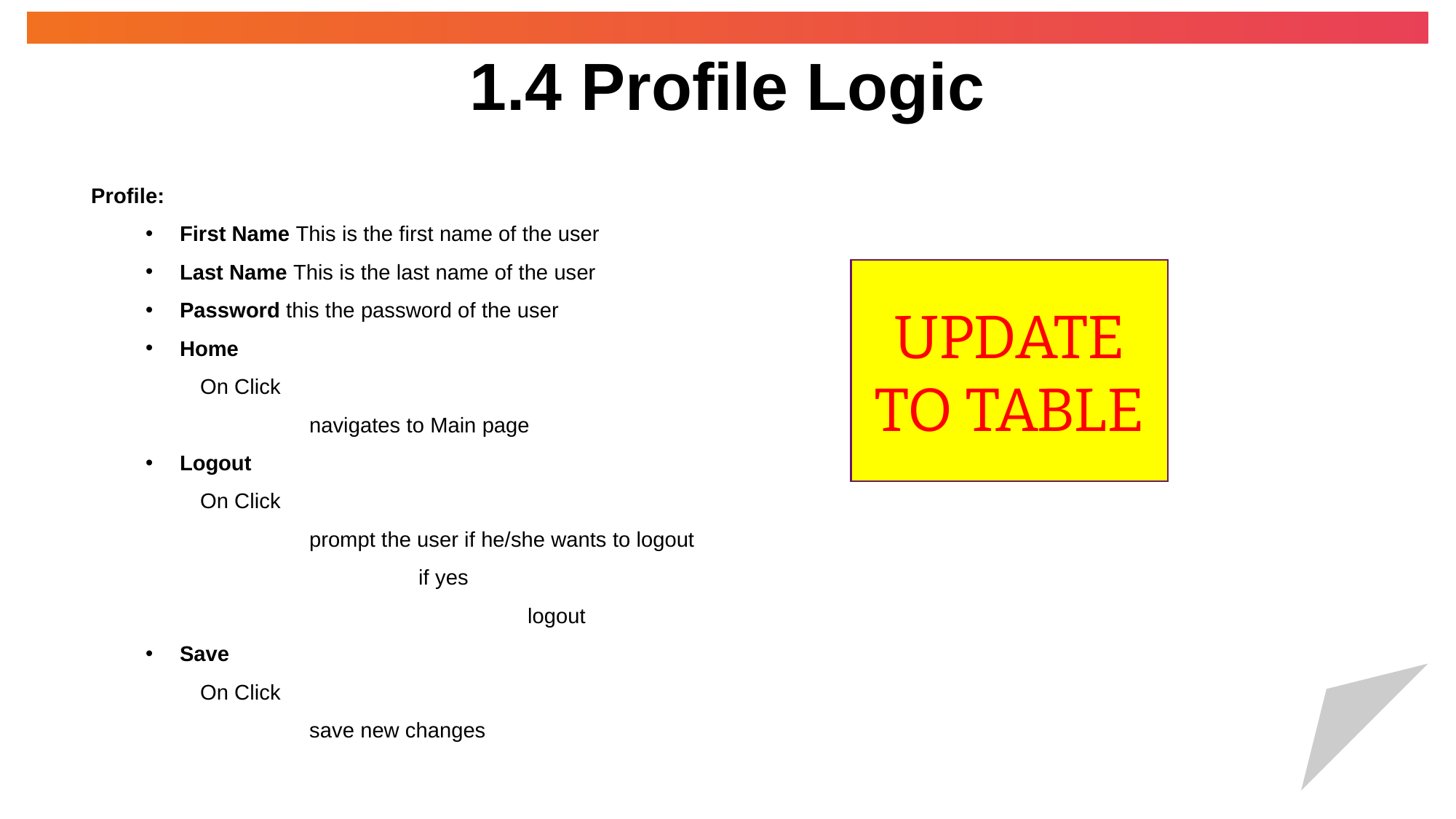

# 1.4 Profile Logic
Profile:
First Name This is the first name of the user
Last Name This is the last name of the user
Password this the password of the user
Home
	On Click
		navigates to Main page
Logout
	On Click
		prompt the user if he/she wants to logout
			if yes
				logout
Save
	On Click
		save new changes
UPDATE TO TABLE